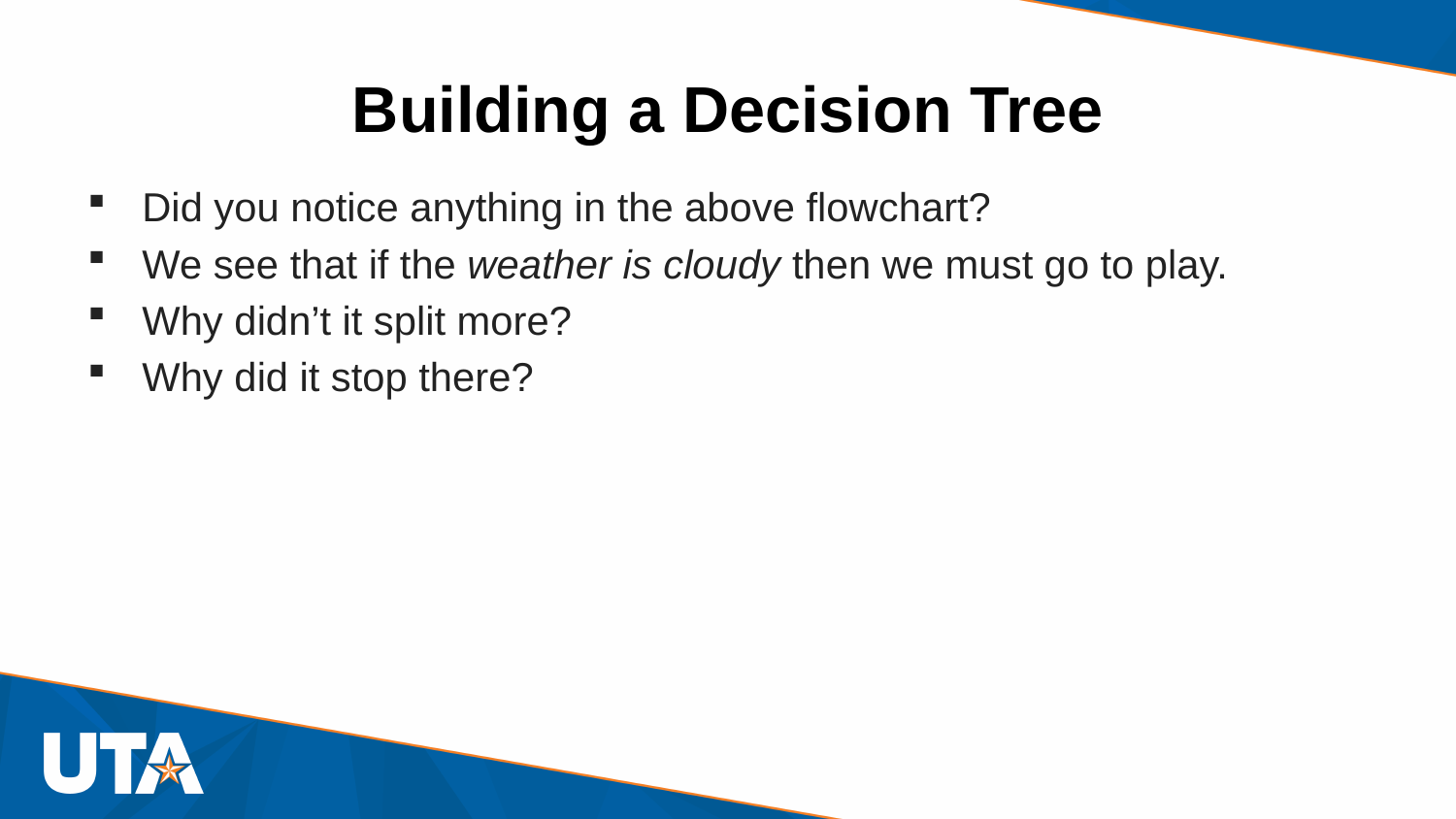

# Building a Decision Tree
Did you notice anything in the above flowchart?
We see that if the weather is cloudy then we must go to play.
Why didn’t it split more?
Why did it stop there?